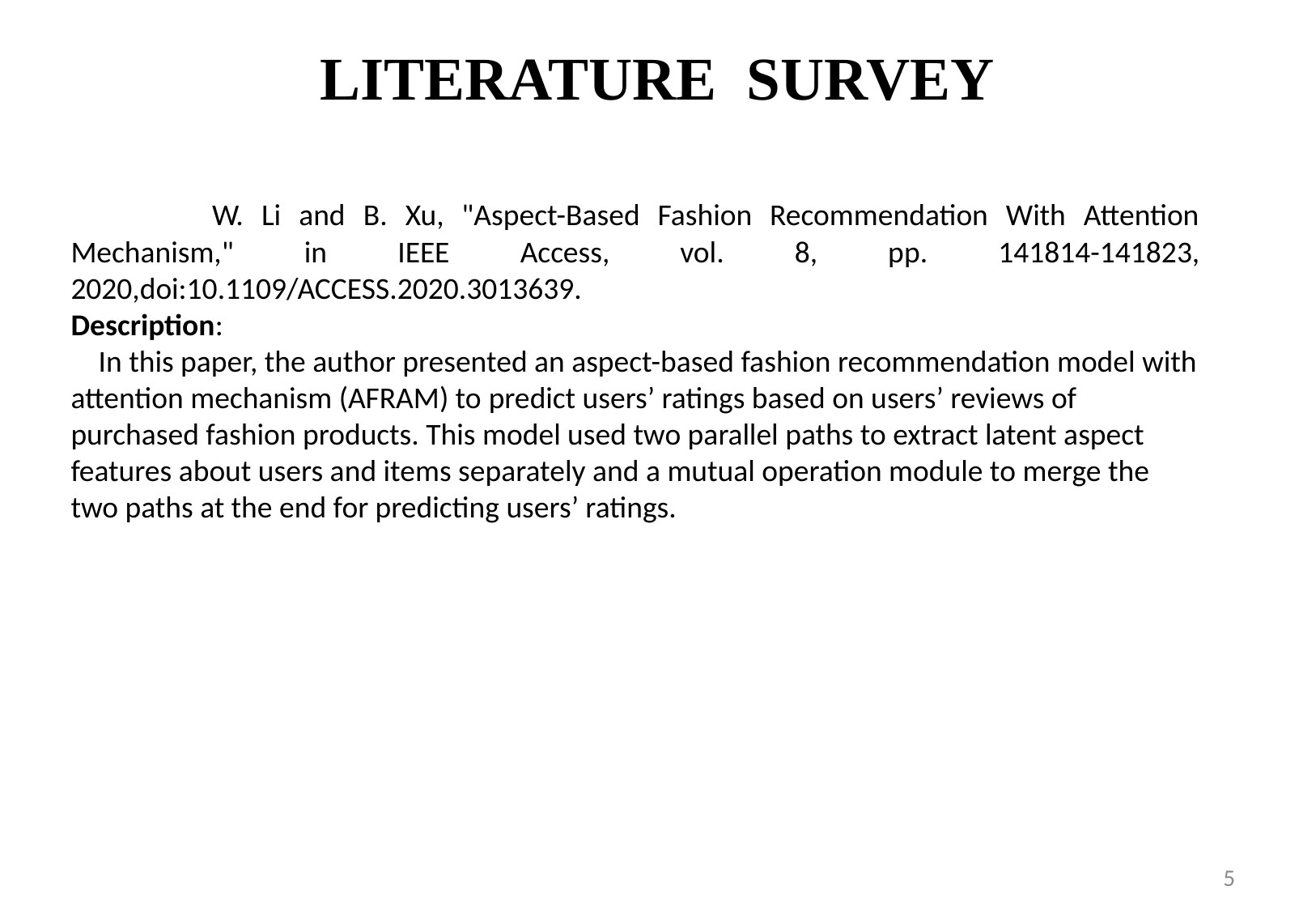

# LITERATURE  SURVEY
	 W. Li and B. Xu, "Aspect-Based Fashion Recommendation With Attention Mechanism," in IEEE Access, vol. 8, pp. 141814-141823, 2020,doi:10.1109/ACCESS.2020.3013639.
Description:
    In this paper, the author presented an aspect-based fashion recommendation model with attention mechanism (AFRAM) to predict users’ ratings based on users’ reviews of purchased fashion products. This model used two parallel paths to extract latent aspect features about users and items separately and a mutual operation module to merge the two paths at the end for predicting users’ ratings.

5